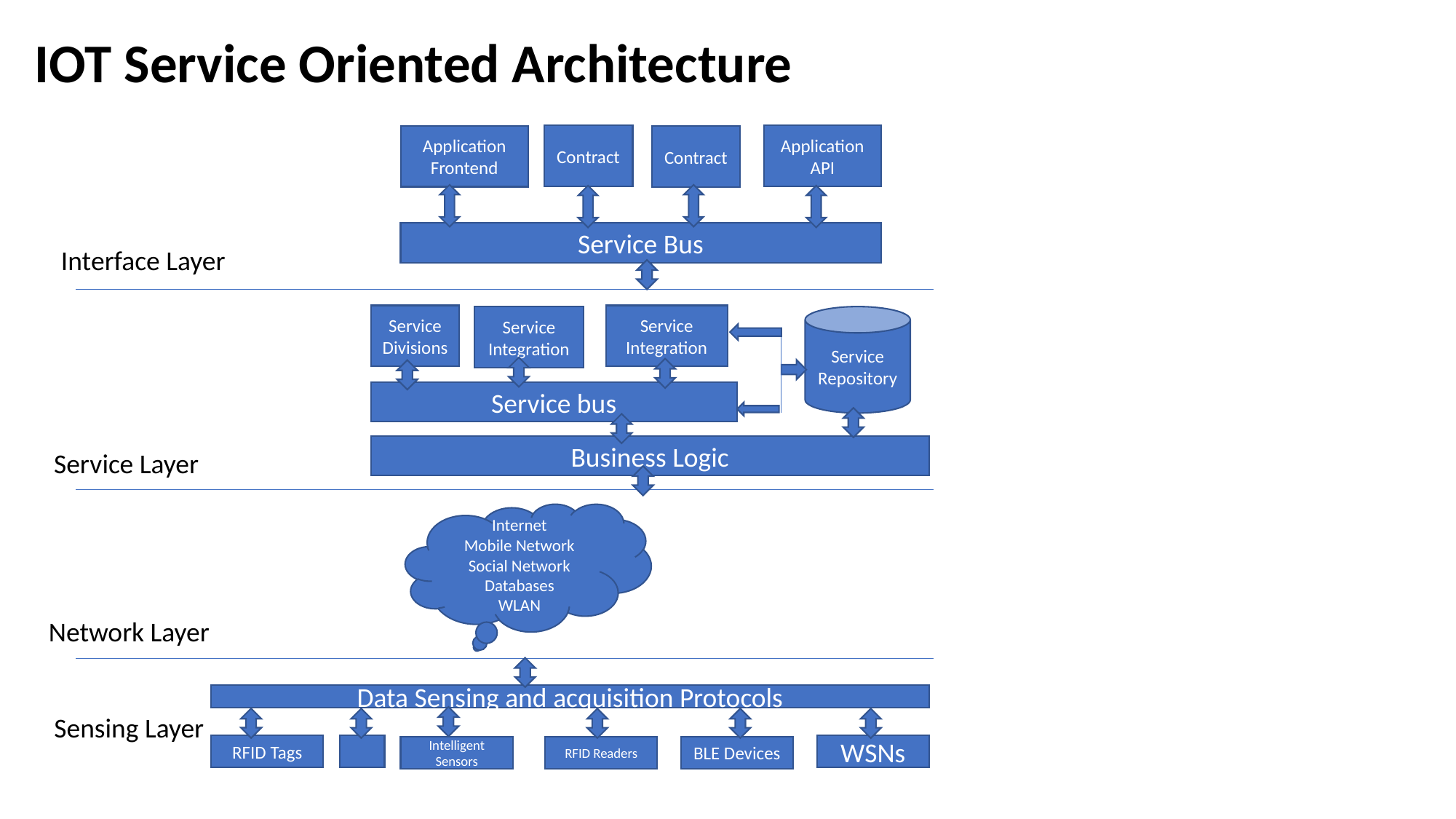

IOT Service Oriented Architecture
Contract
Application
API
Application
Frontend
Contract

Service Bus
Interface Layer

Service
Divisions
Service Integration
Service Integration
Service
Repository

Service bus

Business Logic
Service Layer

Internet
Mobile Network
Social Network
Databases
WLAN

Network Layer

Data Sensing and acquisition Protocols
Sensing Layer

RFID Tags

WSNs
Intelligent Sensors
RFID Readers
BLE Devices